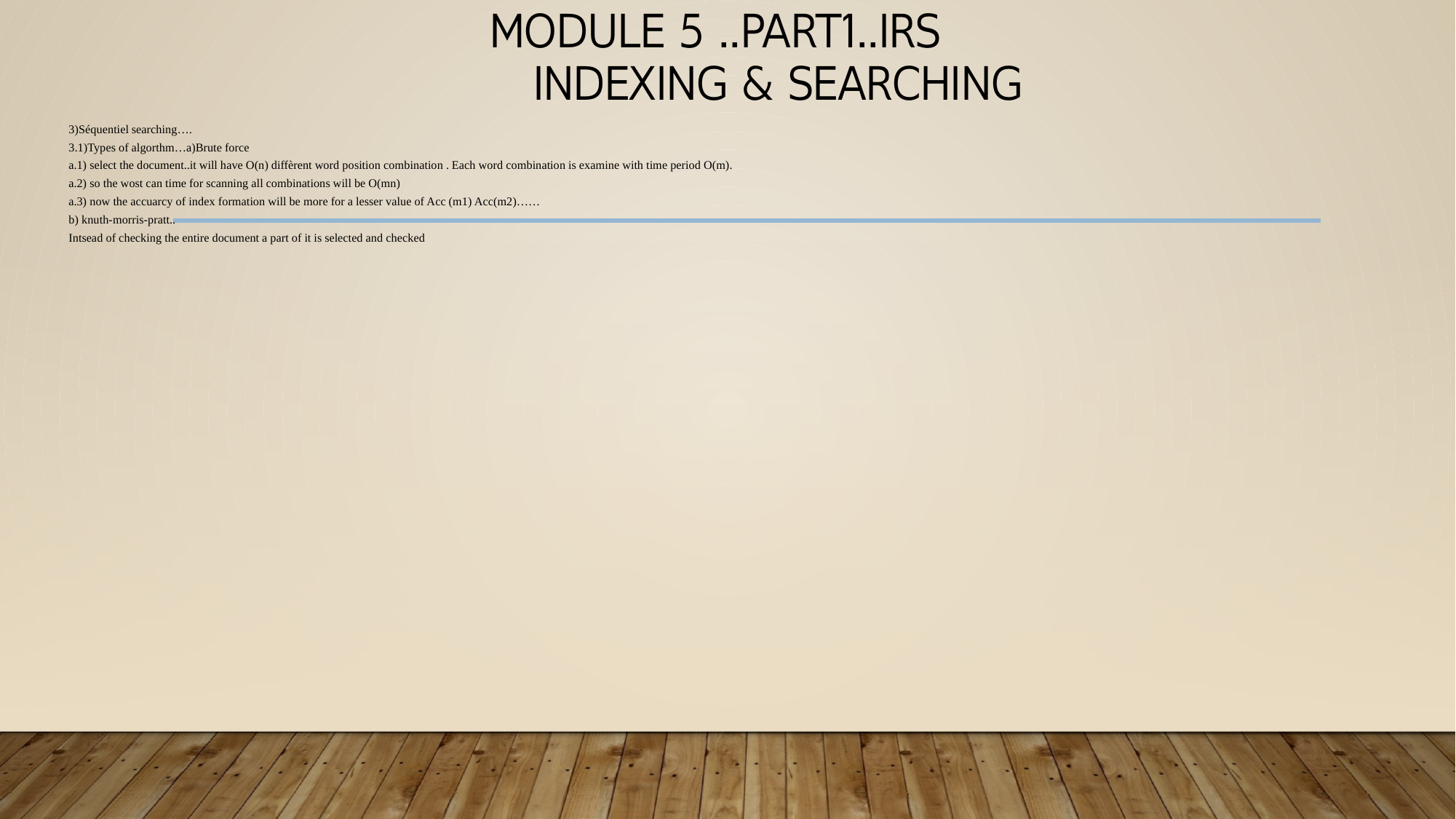

# Module 5 ..part1..IRS indexing & searching

3)Séquentiel searching….
3.1)Types of algorthm…a)Brute force
a.1) select the document..it will have O(n) diffèrent word position combination . Each word combination is examine with time period O(m).
a.2) so the wost can time for scanning all combinations will be O(mn)
a.3) now the accuarcy of index formation will be more for a lesser value of Acc (m1) Acc(m2)……
b) knuth-morris-pratt..
Intsead of checking the entire document a part of it is selected and checked